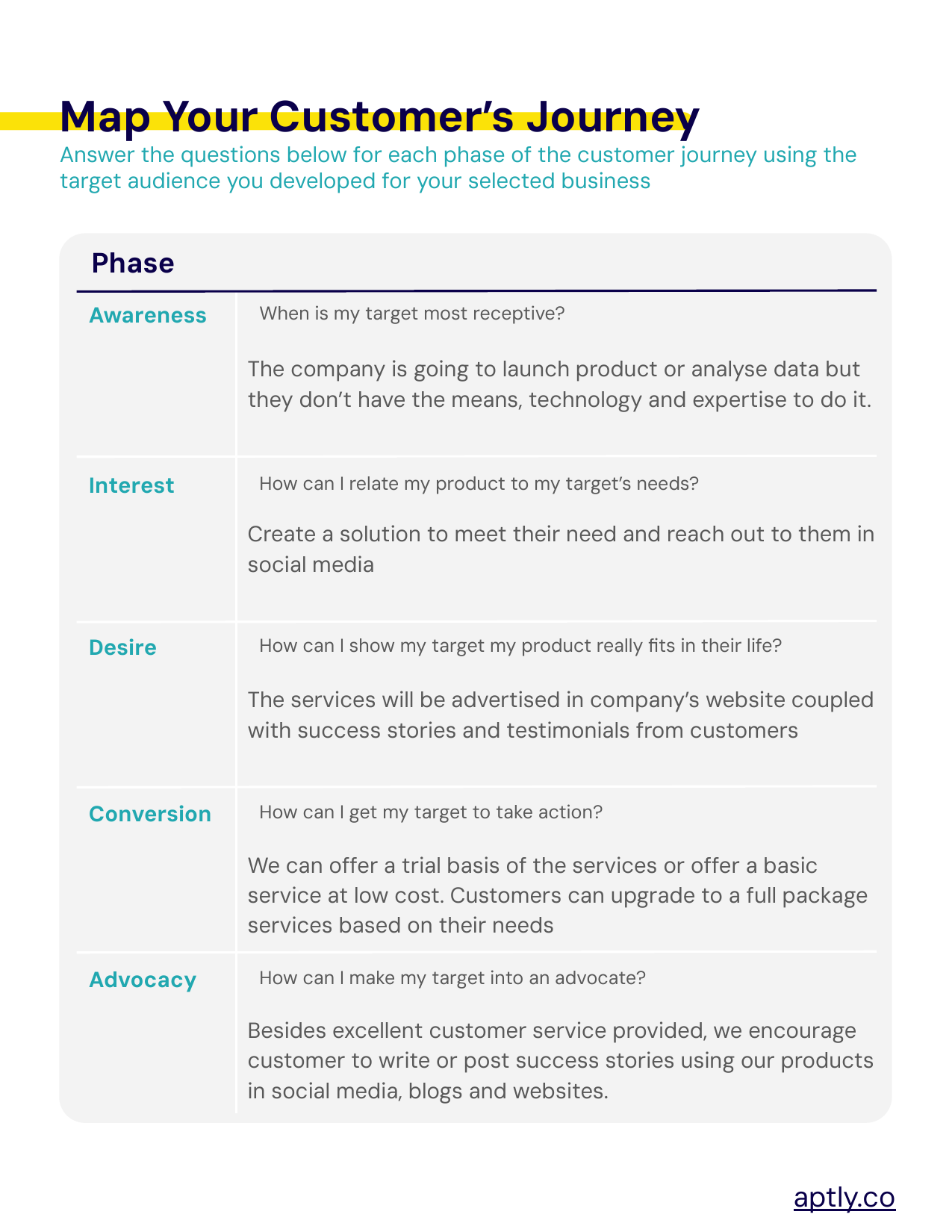

The company is going to launch product or analyse data but they don’t have the means, technology and expertise to do it.
Create a solution to meet their need and reach out to them in social media
The services will be advertised in company’s website coupled with success stories and testimonials from customers
We can offer a trial basis of the services or offer a basic service at low cost. Customers can upgrade to a full package services based on their needs
Besides excellent customer service provided, we encourage customer to write or post success stories using our products in social media, blogs and websites.